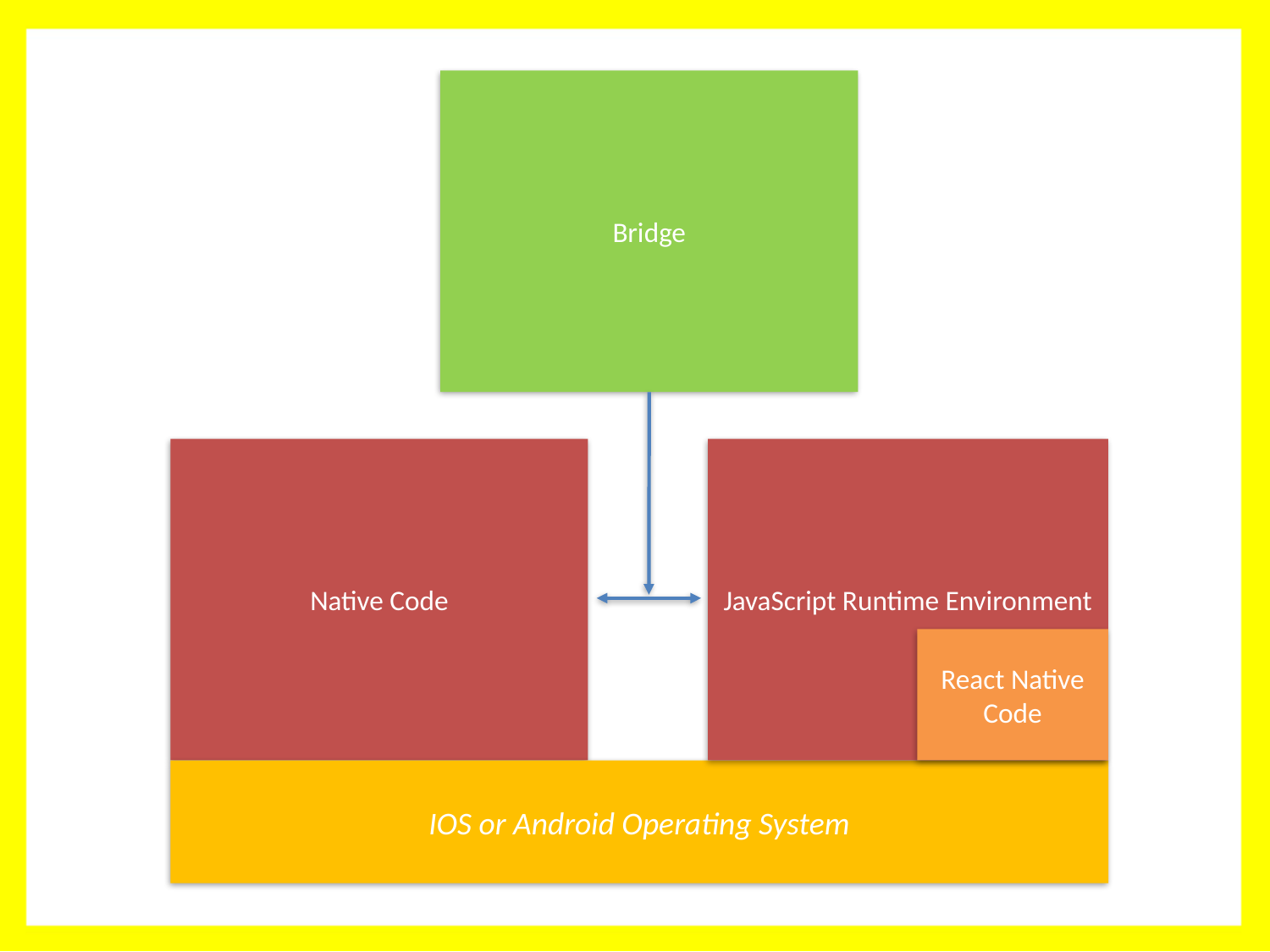

Bridge
Native Code
JavaScript Runtime Environment
React Native Code
IOS or Android Operating System